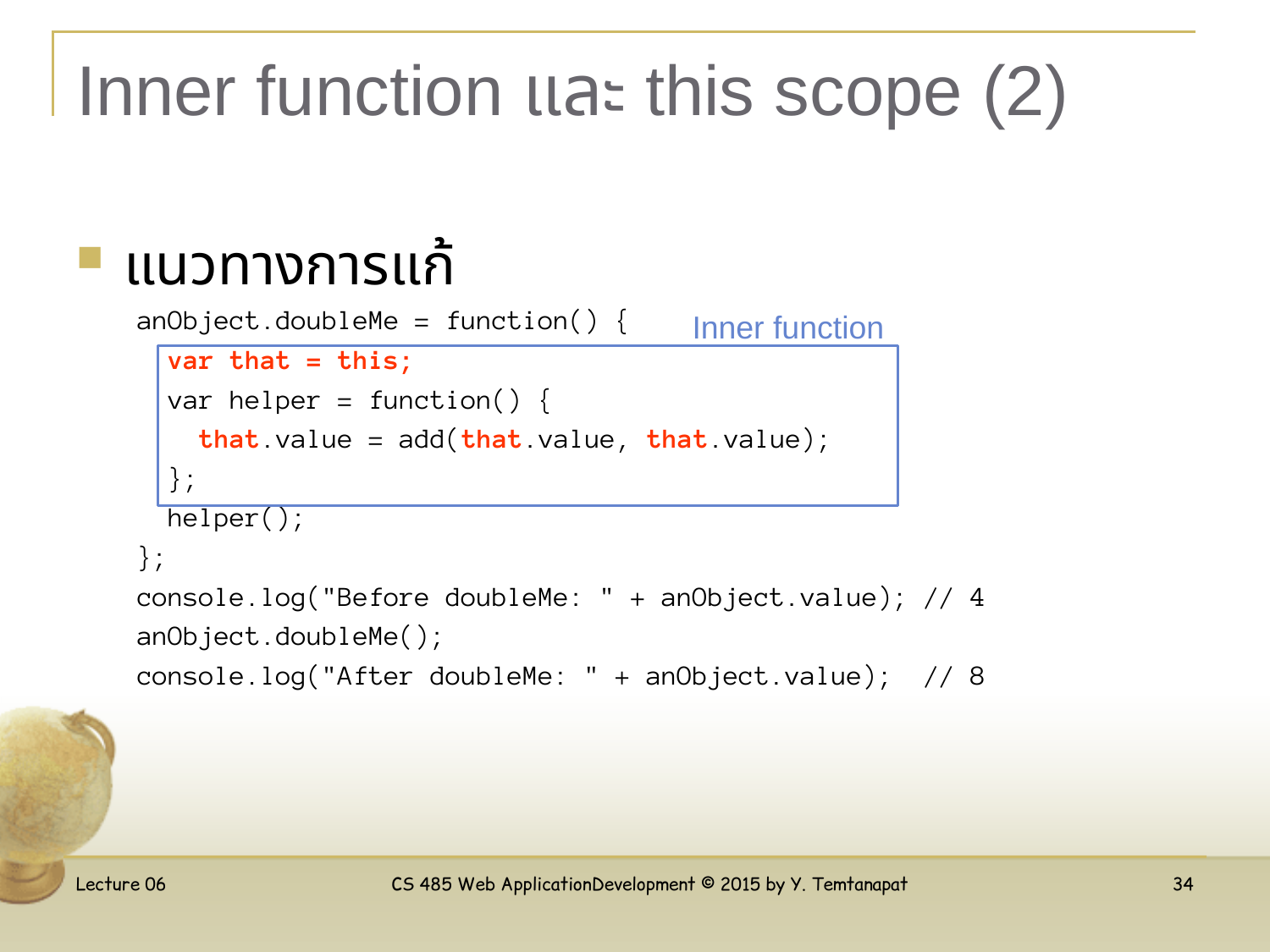

# Inner function และ this scope (2)
แนวทางการแก้
anObject.doubleMe = function() {
  var that = this;
  var helper = function() {
    that.value = add(that.value, that.value);
  };
  helper();
};
console.log("Before doubleMe: " + anObject.value); // 4
anObject.doubleMe();
console.log("After doubleMe: " + anObject.value);  // 8
Inner function

Lecture 06
CS 485 Web ApplicationDevelopment © 2015 by Y. Temtanapat
34